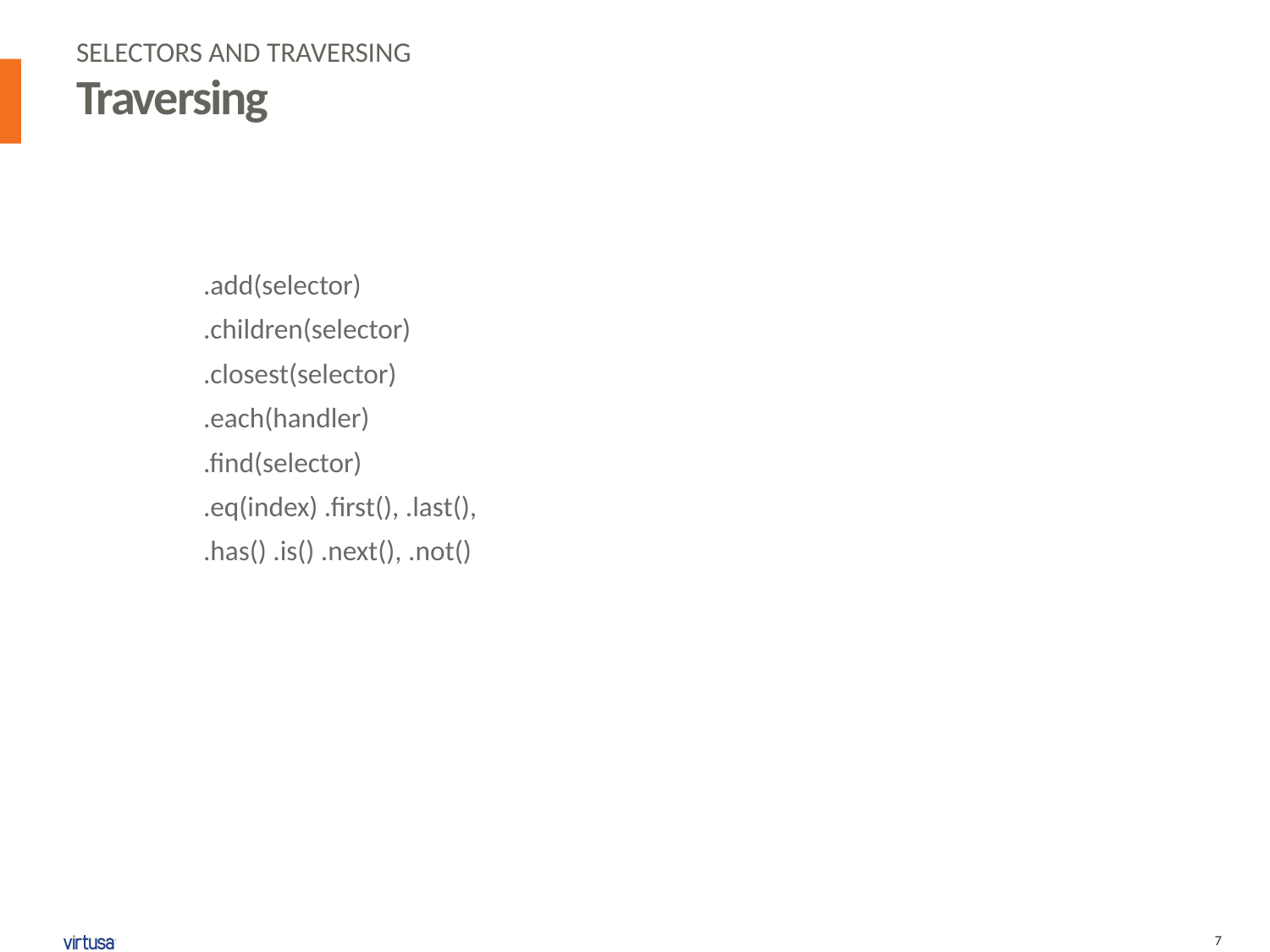

Selectors and Traversing
# Traversing

	.add(selector)
	.children(selector)
	.closest(selector)
	.each(handler)
	.find(selector)
	.eq(index) .first(), .last(),
	.has() .is() .next(), .not()